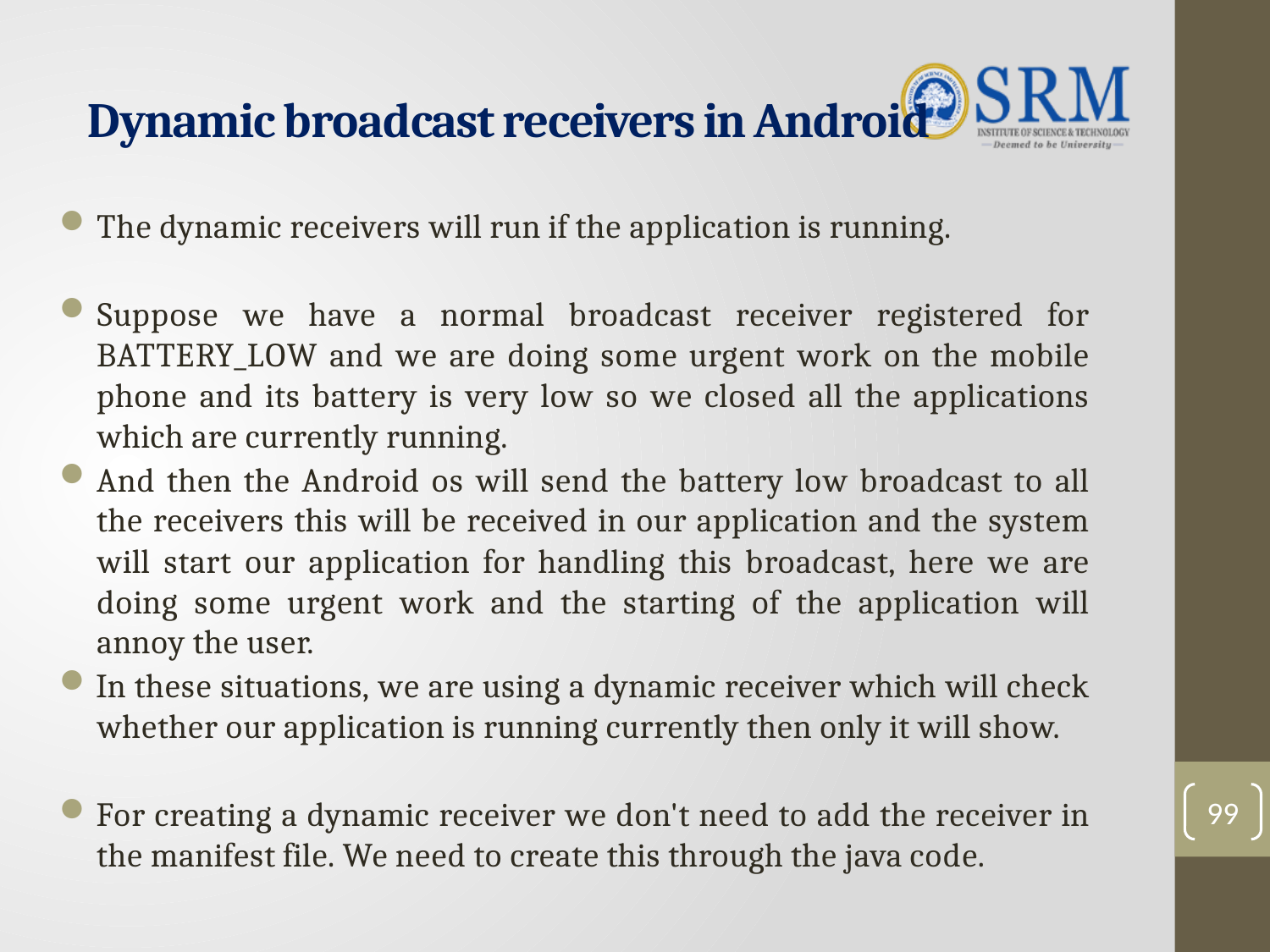

# Dynamic broadcast receivers in Android
The dynamic receivers will run if the application is running.

Suppose we have a normal broadcast receiver registered for BATTERY_LOW and we are doing some urgent work on the mobile phone and its battery is very low so we closed all the applications which are currently running.
And then the Android os will send the battery low broadcast to all the receivers this will be received in our application and the system will start our application for handling this broadcast, here we are doing some urgent work and the starting of the application will annoy the user.
In these situations, we are using a dynamic receiver which will check whether our application is running currently then only it will show.

For creating a dynamic receiver we don't need to add the receiver in the manifest file. We need to create this through the java code.
99